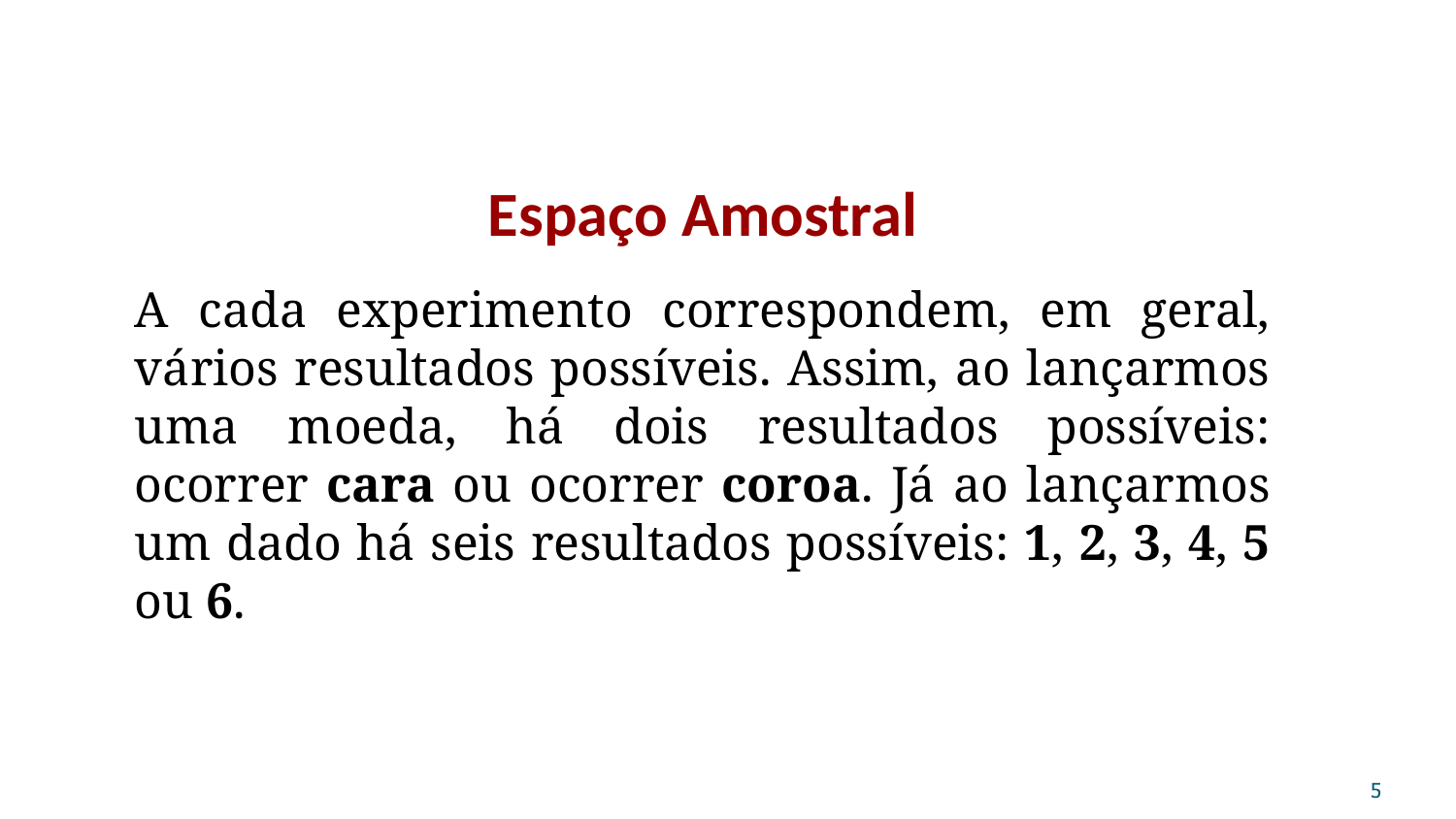

# Espaço Amostral
A cada experimento correspondem, em geral, vários resultados possíveis. Assim, ao lançarmos uma moeda, há dois resultados possíveis: ocorrer cara ou ocorrer coroa. Já ao lançarmos um dado há seis resultados possíveis: 1, 2, 3, 4, 5 ou 6.
5